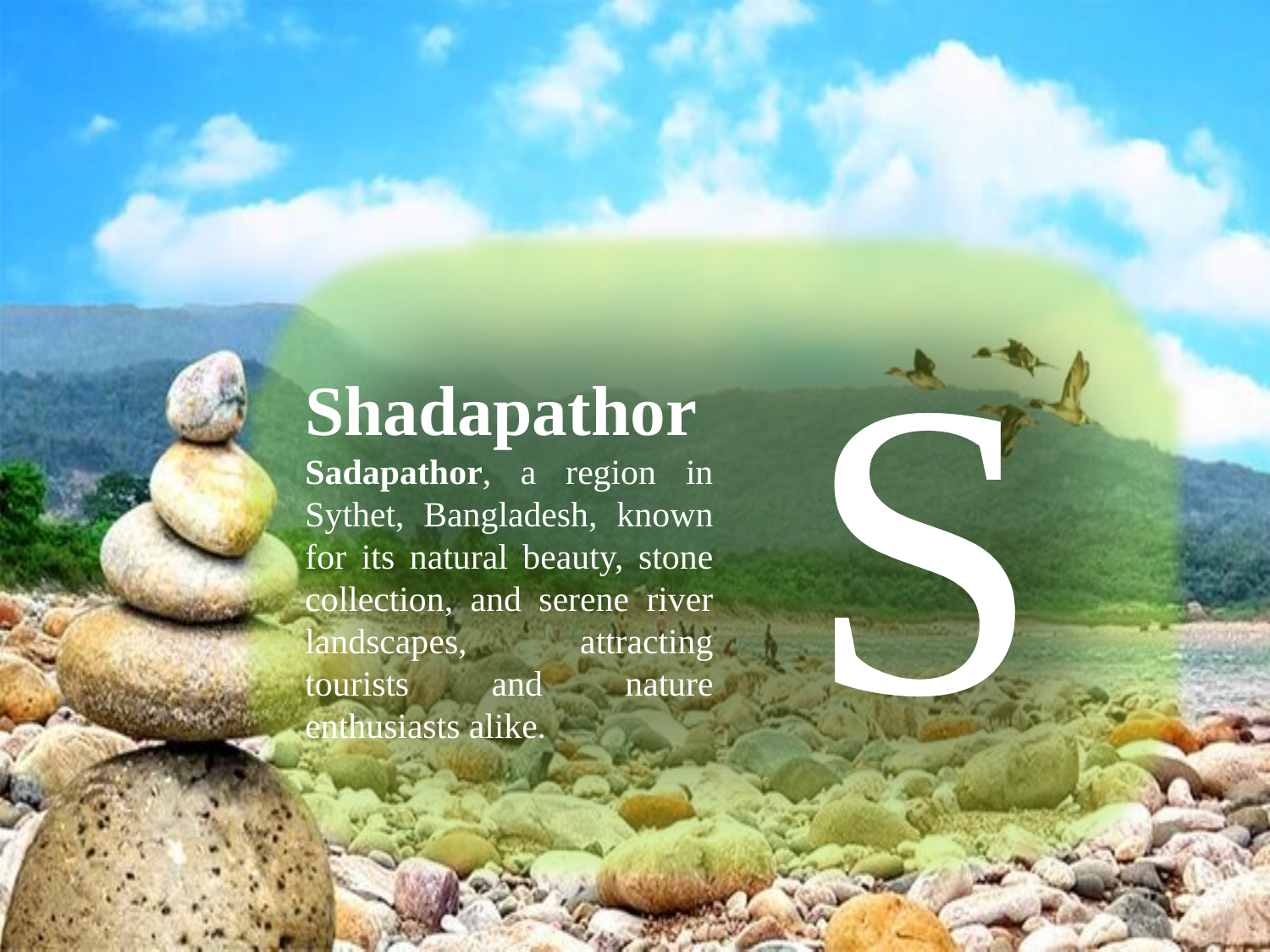

Shadapathor
Sadapathor, a region in Sythet, Bangladesh, known for its natural beauty, stone collection, and serene river landscapes, attracting tourists and nature enthusiasts alike.
S